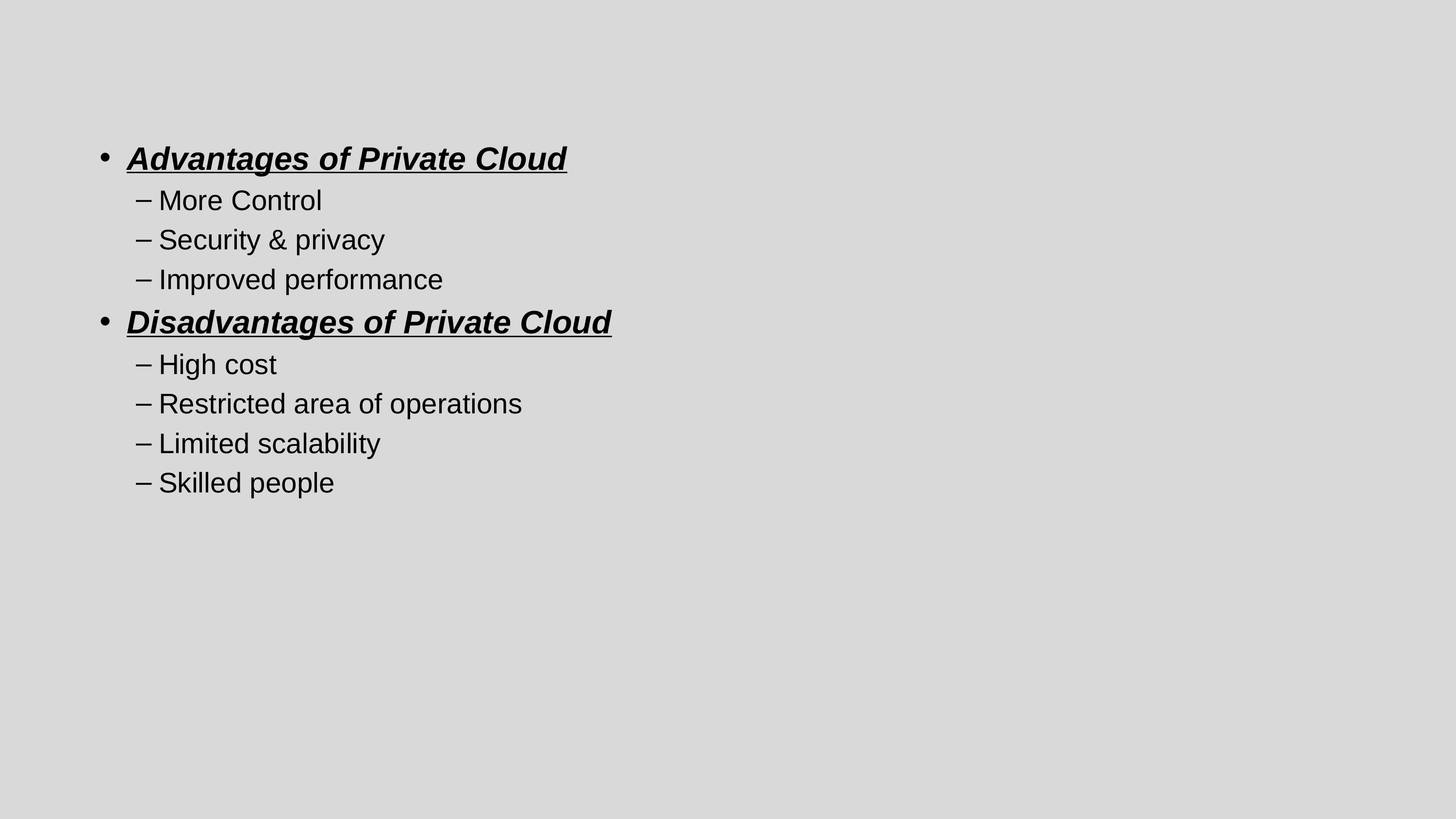

Advantages of Private Cloud
More Control
Security & privacy
Improved performance
Disadvantages of Private Cloud
High cost
Restricted area of operations
Limited scalability
Skilled people